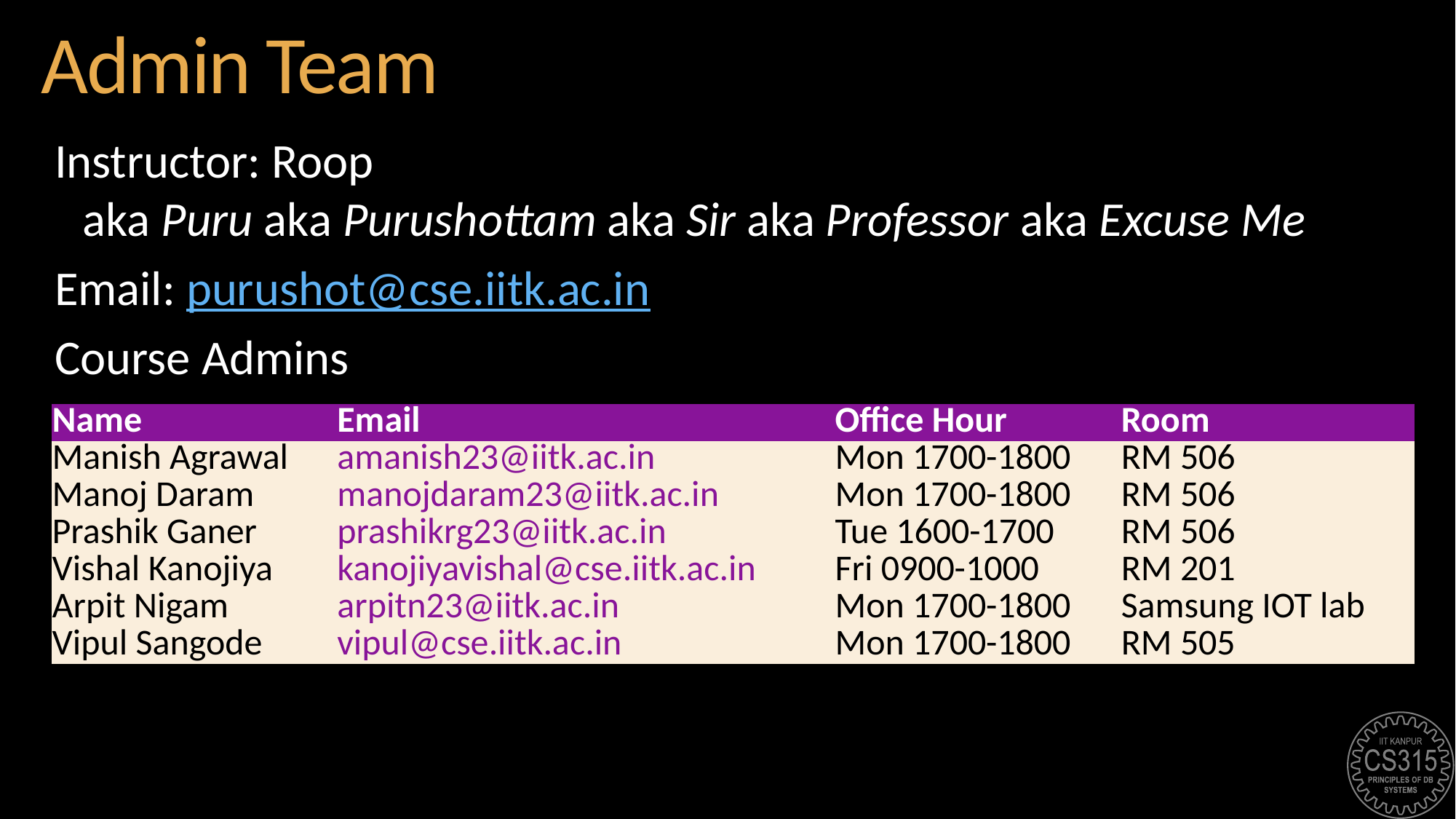

# Admin Team
Instructor: Roop
aka Puru aka Purushottam aka Sir aka Professor aka Excuse Me
Email: purushot@cse.iitk.ac.in
Course Admins
| Name | Email | Office Hour | Room |
| --- | --- | --- | --- |
| Manish Agrawal | amanish23@iitk.ac.in | Mon 1700-1800 | RM 506 |
| Manoj Daram | manojdaram23@iitk.ac.in | Mon 1700-1800 | RM 506 |
| Prashik Ganer | prashikrg23@iitk.ac.in | Tue 1600-1700 | RM 506 |
| Vishal Kanojiya | kanojiyavishal@cse.iitk.ac.in | Fri 0900-1000 | RM 201 |
| Arpit Nigam | arpitn23@iitk.ac.in | Mon 1700-1800 | Samsung IOT lab |
| Vipul Sangode | vipul@cse.iitk.ac.in | Mon 1700-1800 | RM 505 |